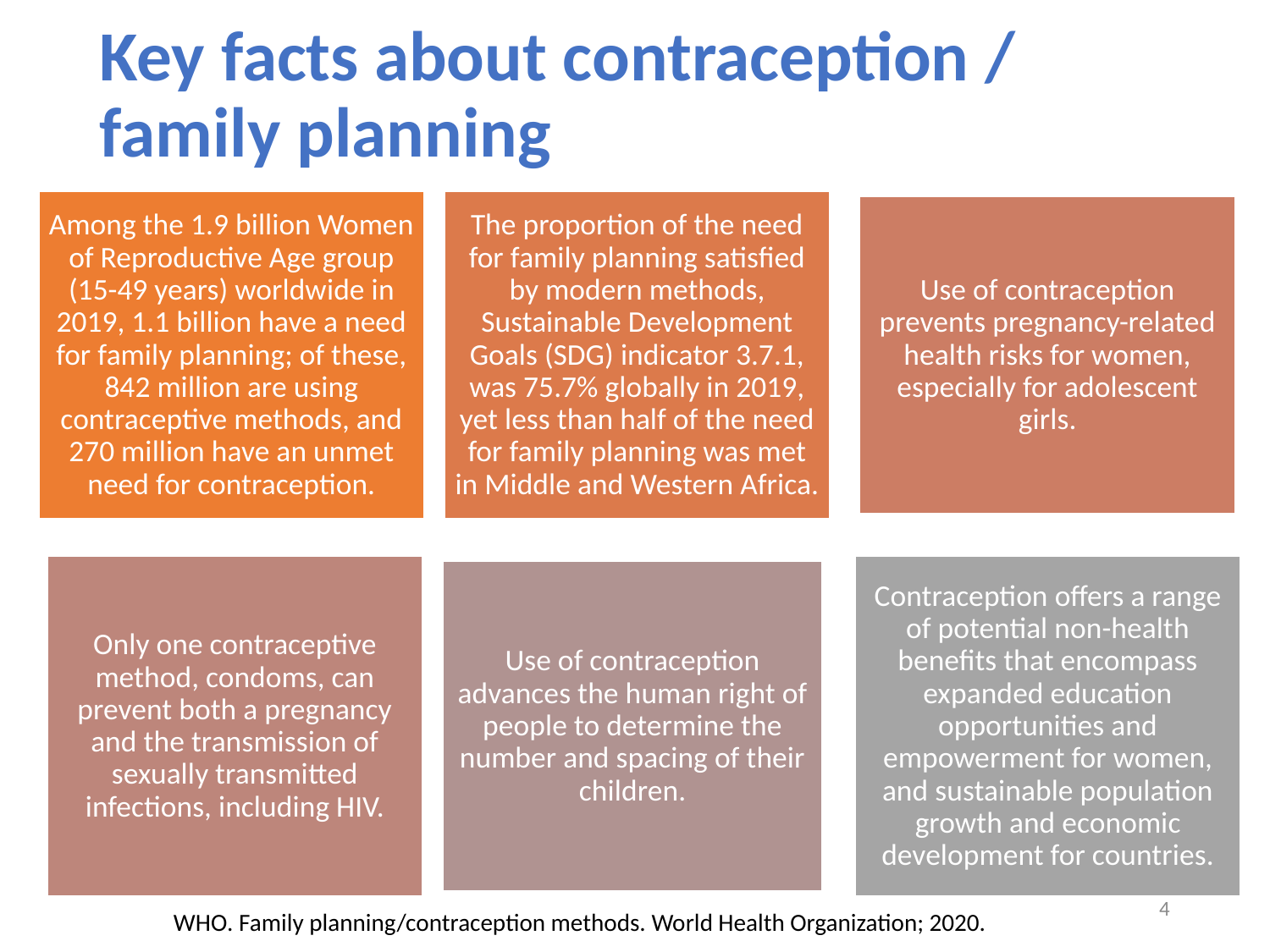

# Key facts about contraception / family planning
Among the 1.9 billion Women of Reproductive Age group (15-49 years) worldwide in 2019, 1.1 billion have a need for family planning; of these, 842 million are using contraceptive methods, and 270 million have an unmet need for contraception.
The proportion of the need for family planning satisfied by modern methods, Sustainable Development Goals (SDG) indicator 3.7.1, was 75.7% globally in 2019, yet less than half of the need for family planning was met in Middle and Western Africa.
Use of contraception prevents pregnancy-related health risks for women, especially for adolescent girls.
Only one contraceptive method, condoms, can prevent both a pregnancy and the transmission of sexually transmitted infections, including HIV.
Use of contraception advances the human right of people to determine the number and spacing of their children.
Contraception offers a range of potential non-health benefits that encompass expanded education opportunities and empowerment for women, and sustainable population growth and economic development for countries.
4
WHO. Family planning/contraception methods. World Health Organization; 2020.